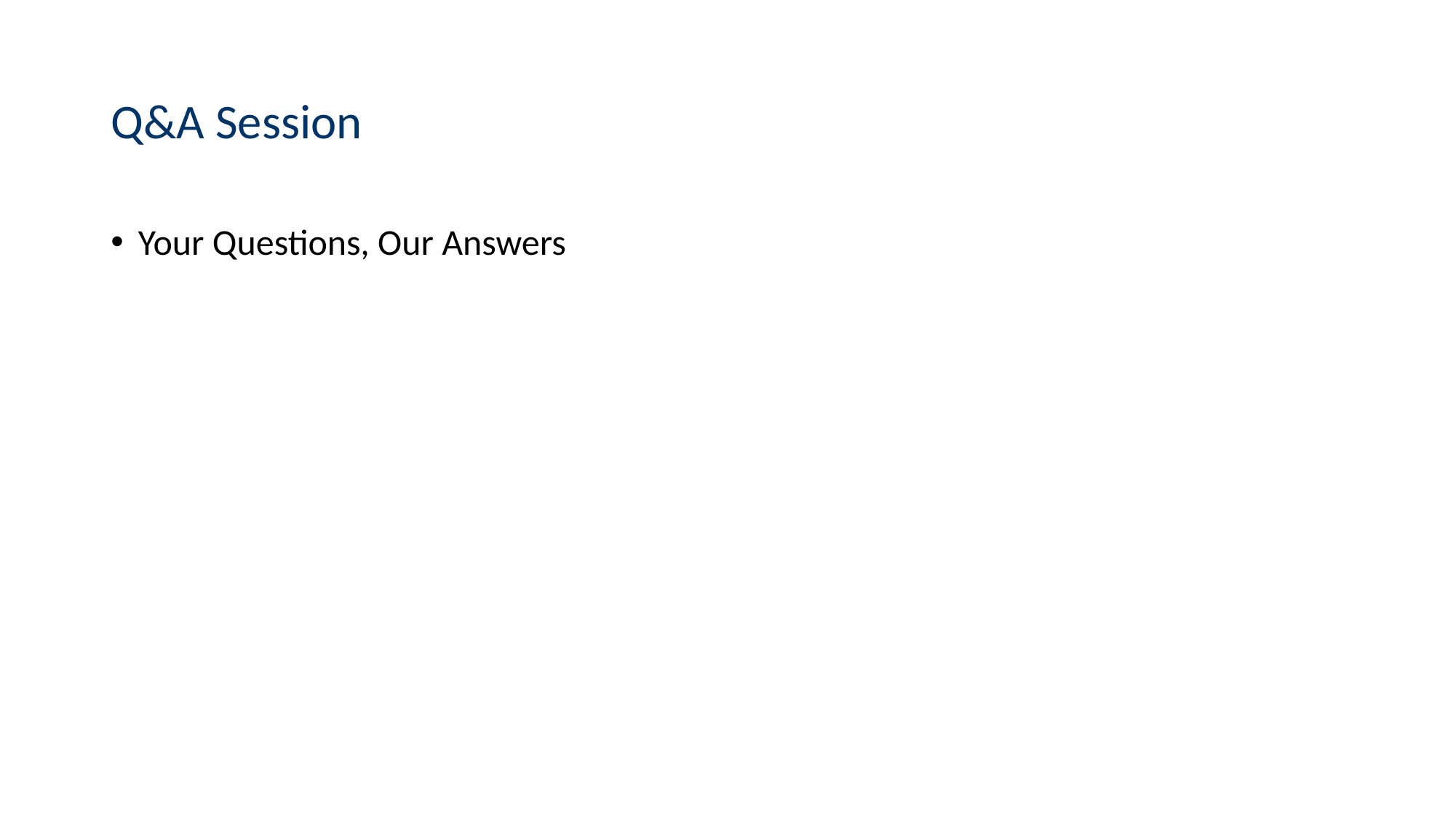

# Q&A Session
Your Questions, Our Answers